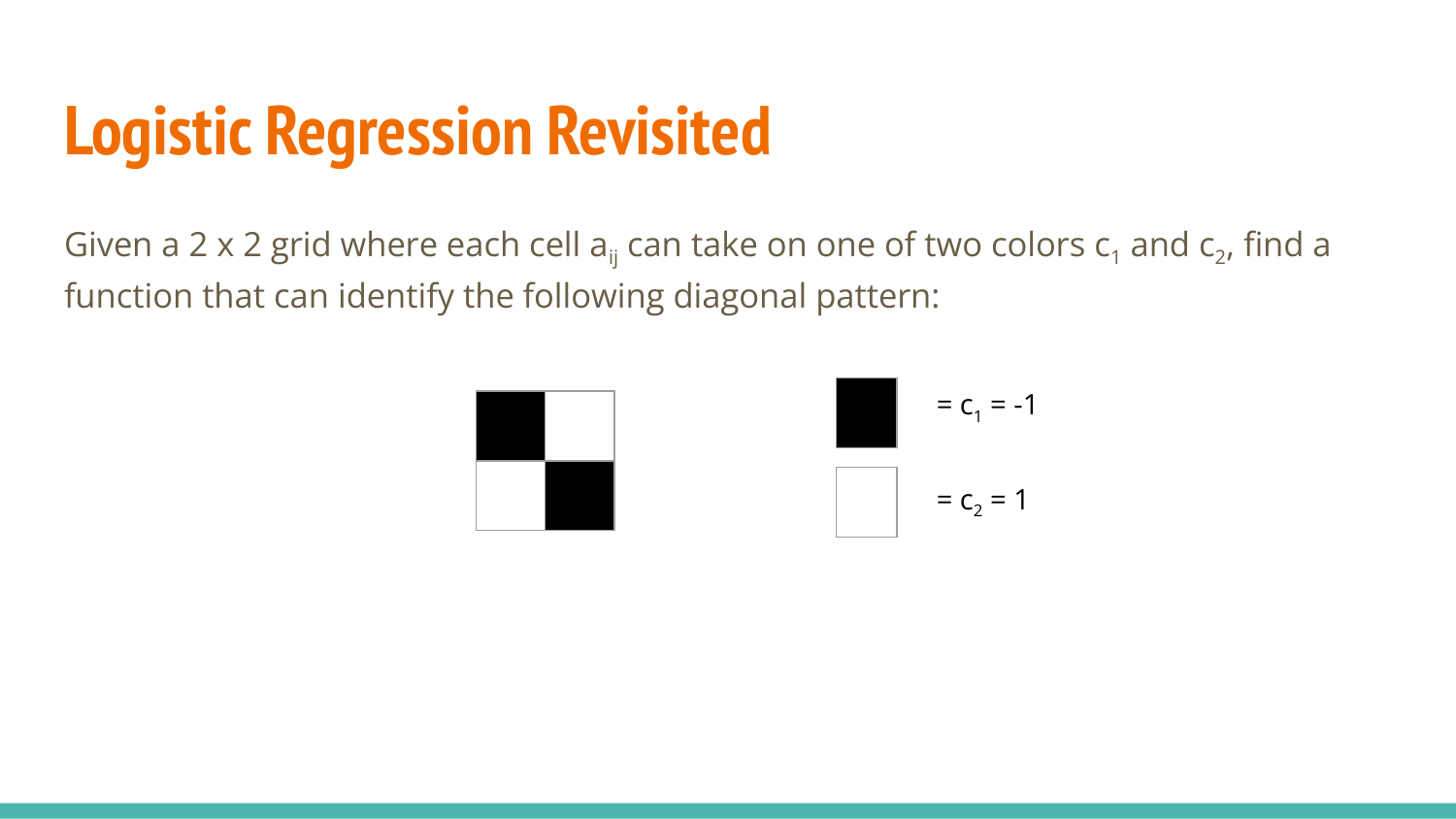

# Logistic Regression Revisited
Given a 2 x 2 grid where each cell aij can take on one of two colors c1 and c2, find a function that can identify the following diagonal pattern:
= c1 = -1
|  |
| --- |
|  |  |
| --- | --- |
|  |  |
= c2 = 1
|  |
| --- |